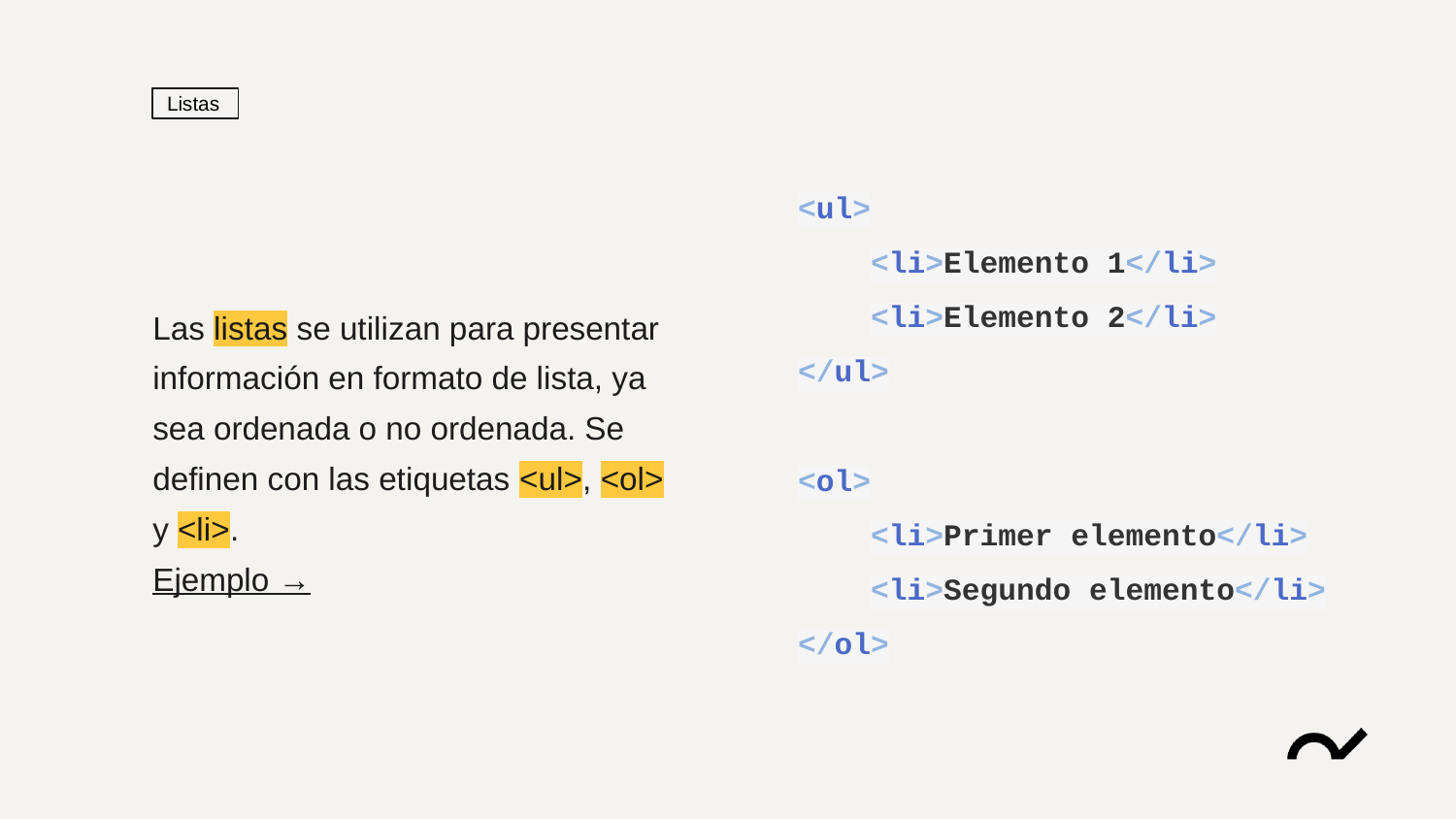

Listas
<ul>
<li>Elemento 1</li>
<li>Elemento 2</li>
</ul>

<ol>
<li>Primer elemento</li>
<li>Segundo elemento</li>
</ol>
Las listas se utilizan para presentar información en formato de lista, ya sea ordenada o no ordenada. Se definen con las etiquetas <ul>, <ol> y <li>.
Ejemplo →